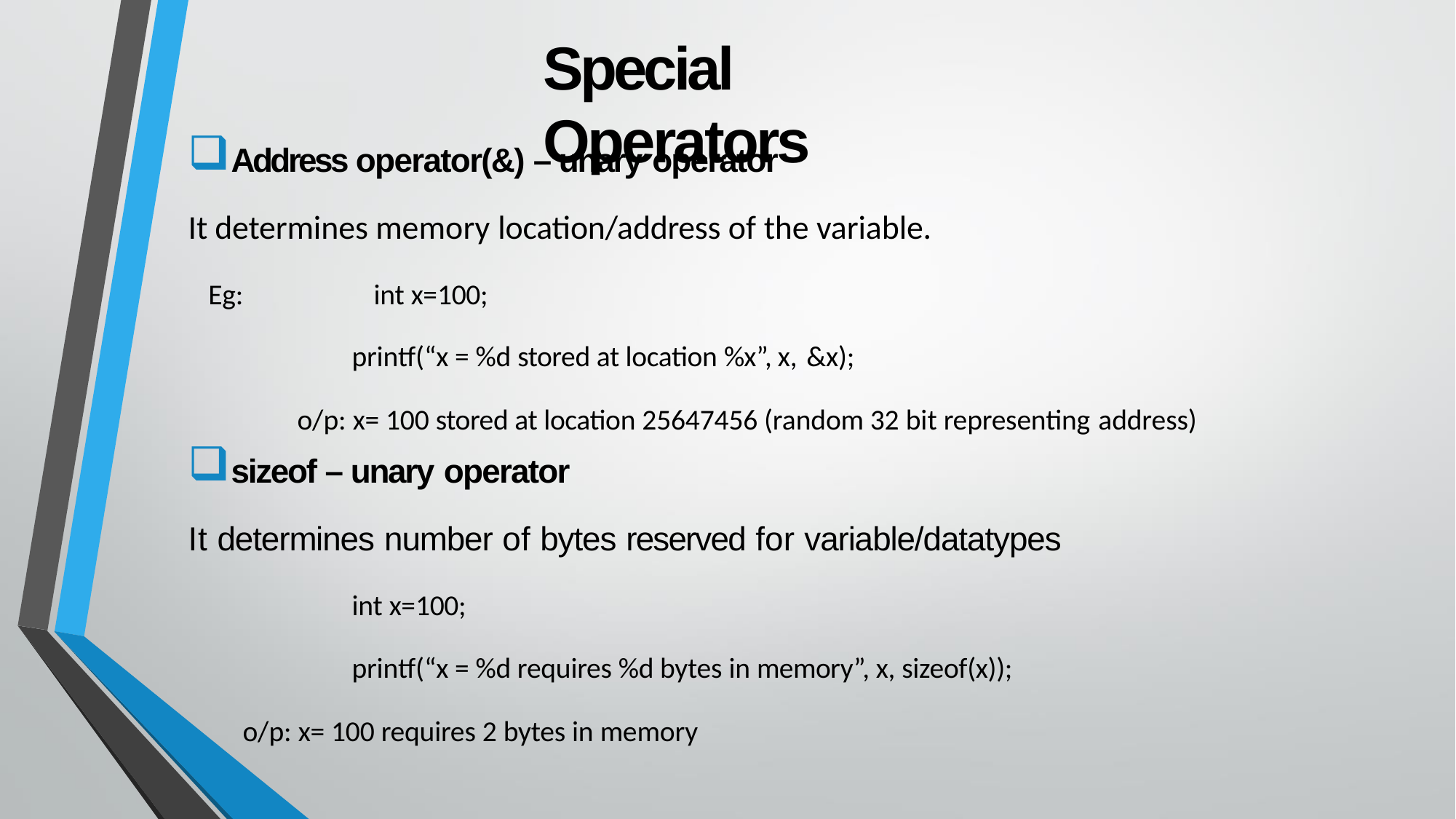

# Special Operators
Address operator(&) – unary operator
It determines memory location/address of the variable.
Eg:	int x=100;

printf(“x = %d stored at location %x”, x, &x);

o/p: x= 100 stored at location 25647456 (random 32 bit representing address)
sizeof – unary operator
It determines number of bytes reserved for variable/datatypes
int x=100;
printf(“x = %d requires %d bytes in memory”, x, sizeof(x));  o/p: x= 100 requires 2 bytes in memory